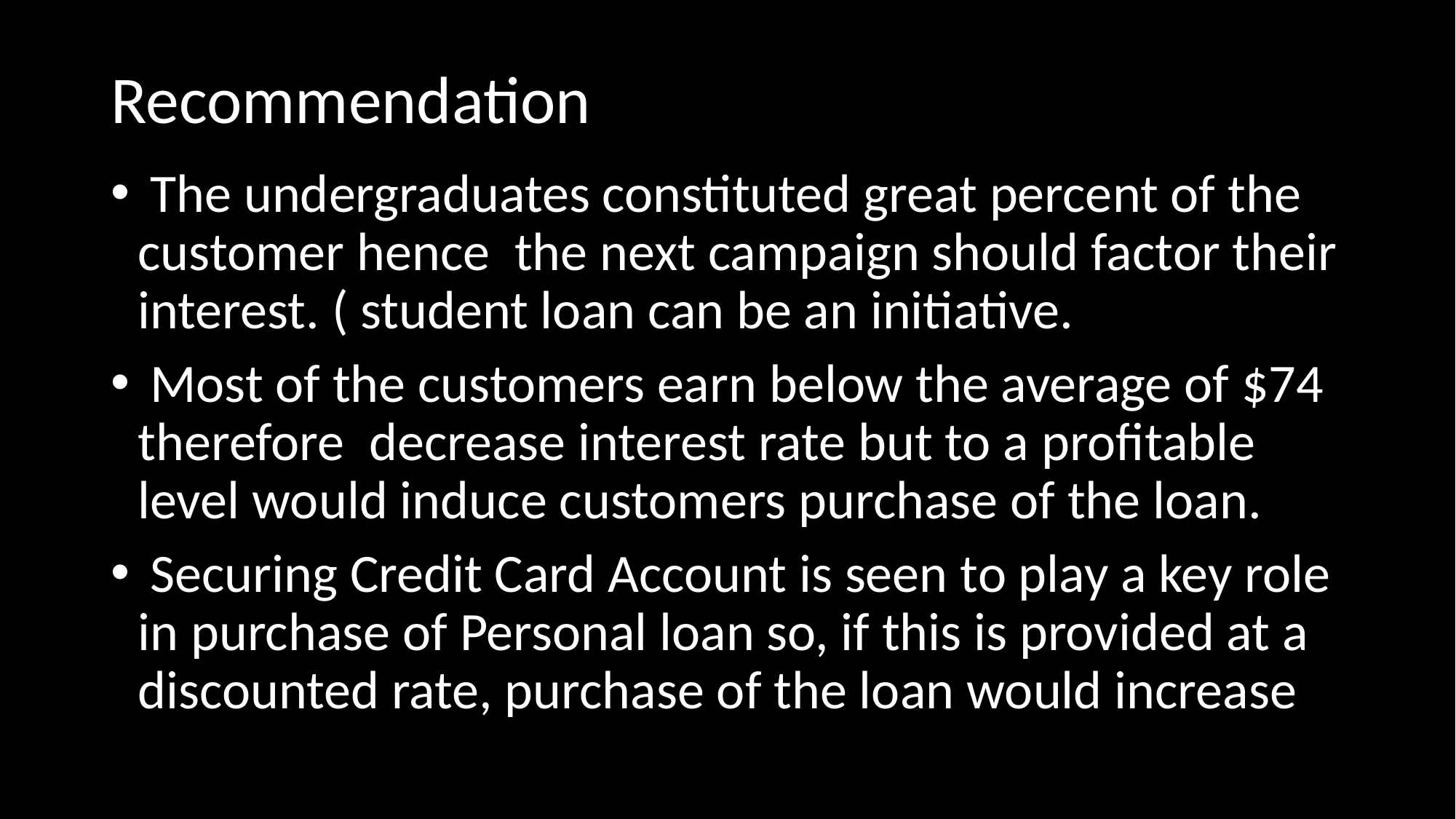

# Recommendation
 The undergraduates constituted great percent of the customer hence  the next campaign should factor their interest. ( student loan can be an initiative.
 Most of the customers earn below the average of $74 therefore  decrease interest rate but to a profitable level would induce customers purchase of the loan.
 Securing Credit Card Account is seen to play a key role in purchase of Personal loan so, if this is provided at a discounted rate, purchase of the loan would increase